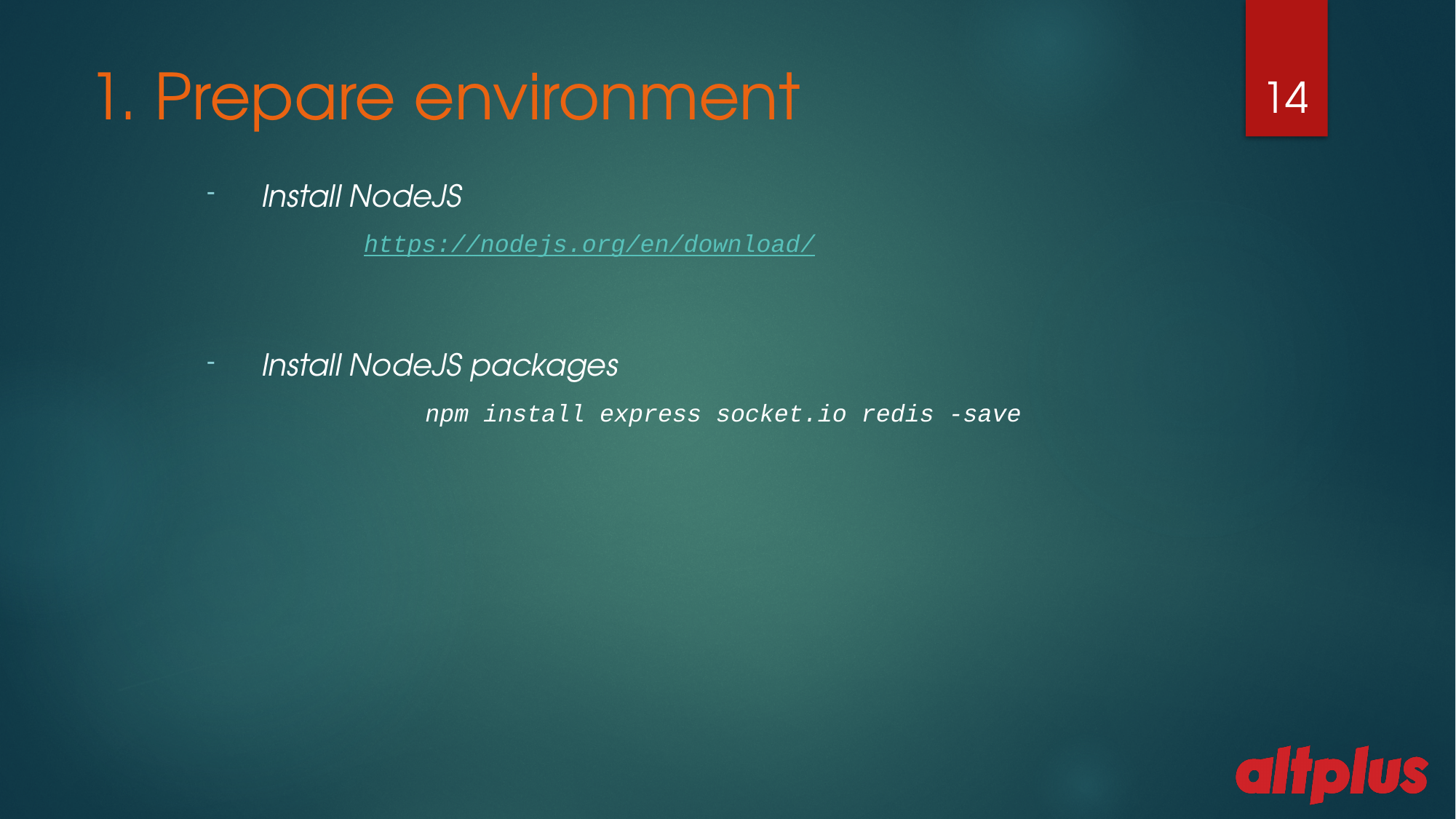

14
# 1. Prepare environment
Install NodeJS
	https://nodejs.org/en/download/

Install NodeJS packages
		npm install express socket.io redis -save